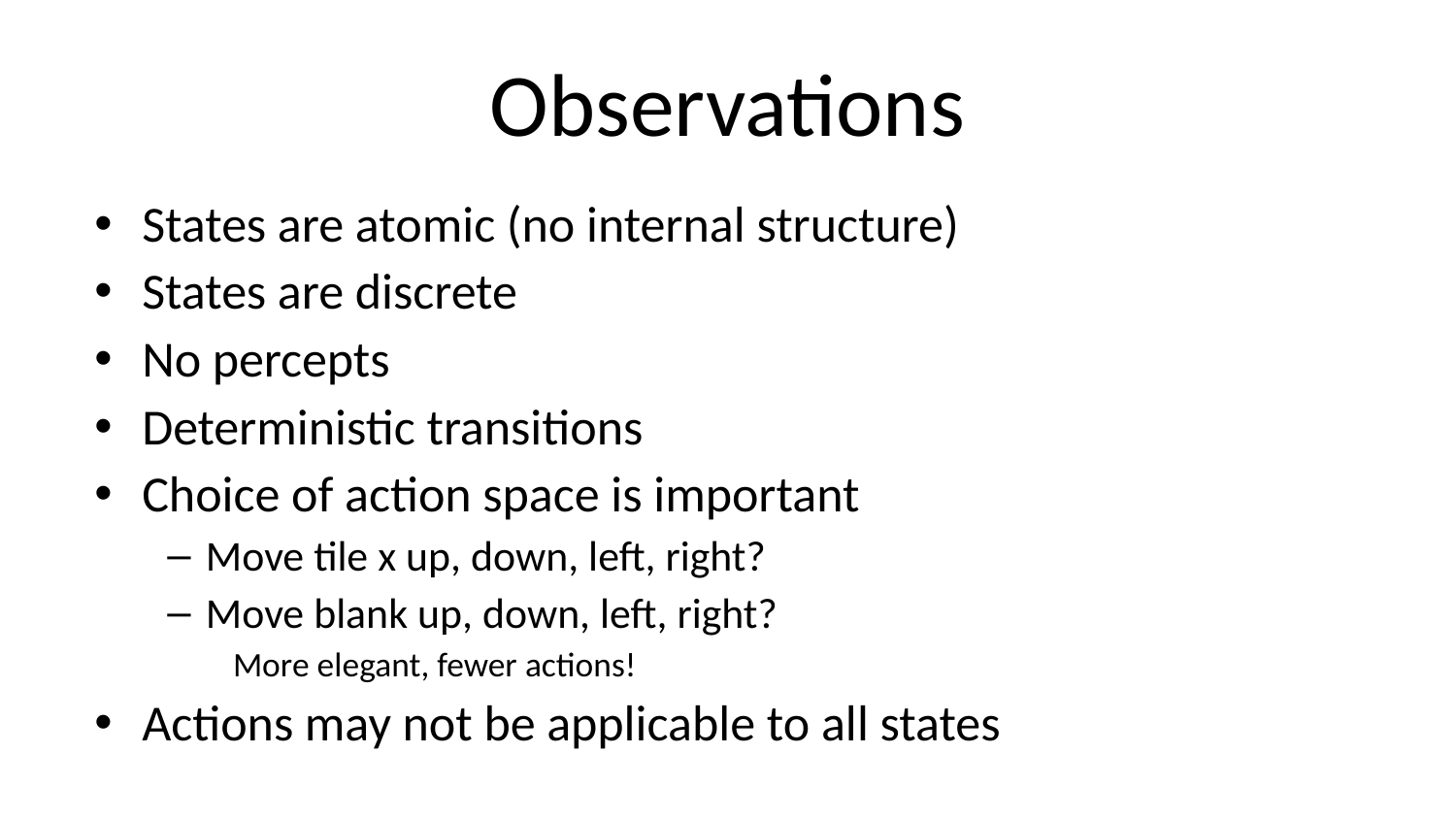

# Observations
States are atomic (no internal structure)
States are discrete
No percepts
Deterministic transitions
Choice of action space is important
Move tile x up, down, left, right?
Move blank up, down, left, right?
More elegant, fewer actions!
Actions may not be applicable to all states